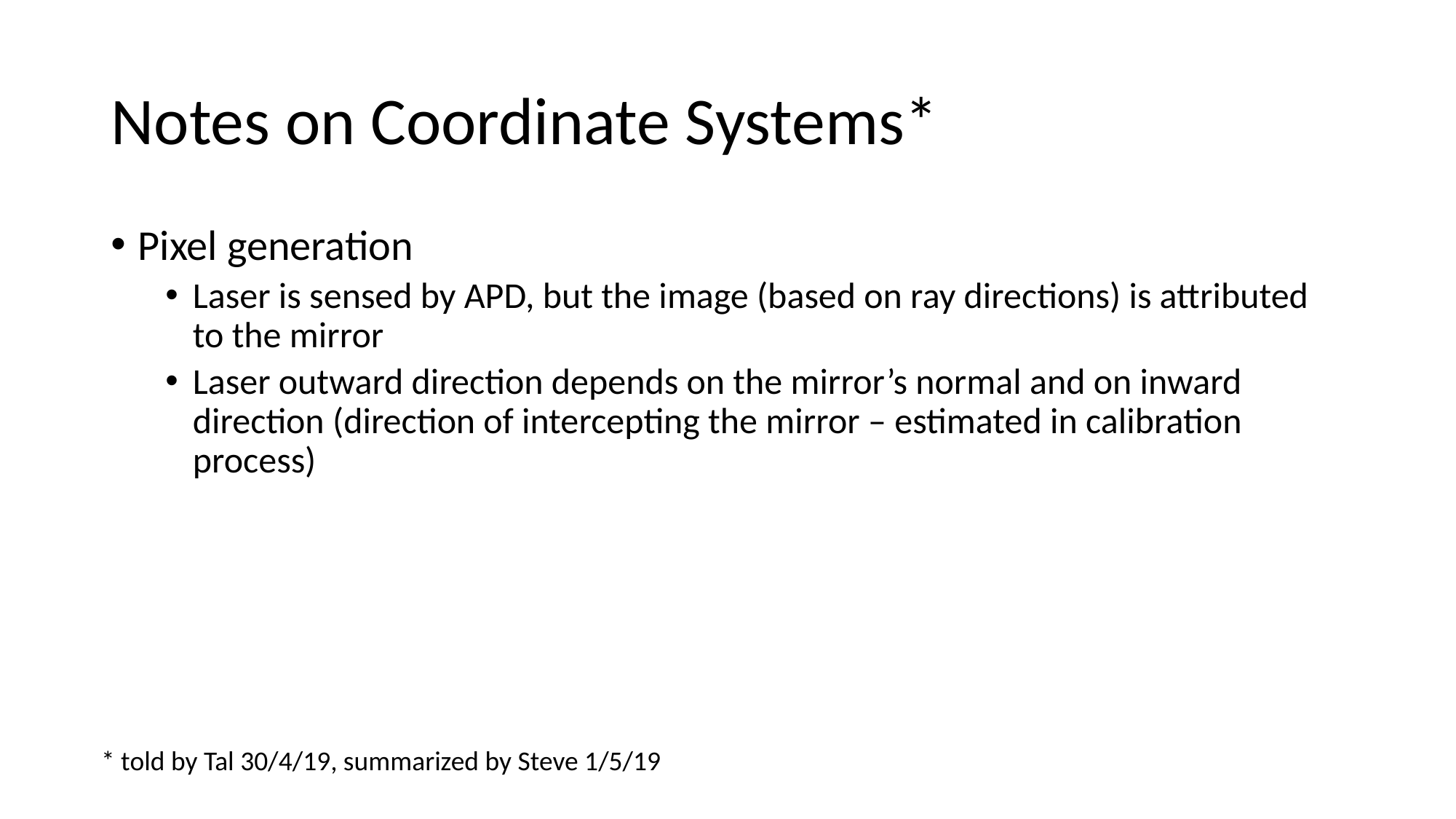

# Notes on Coordinate Systems*
Pixel generation
Laser is sensed by APD, but the image (based on ray directions) is attributed to the mirror
Laser outward direction depends on the mirror’s normal and on inward direction (direction of intercepting the mirror – estimated in calibration process)
* told by Tal 30/4/19, summarized by Steve 1/5/19